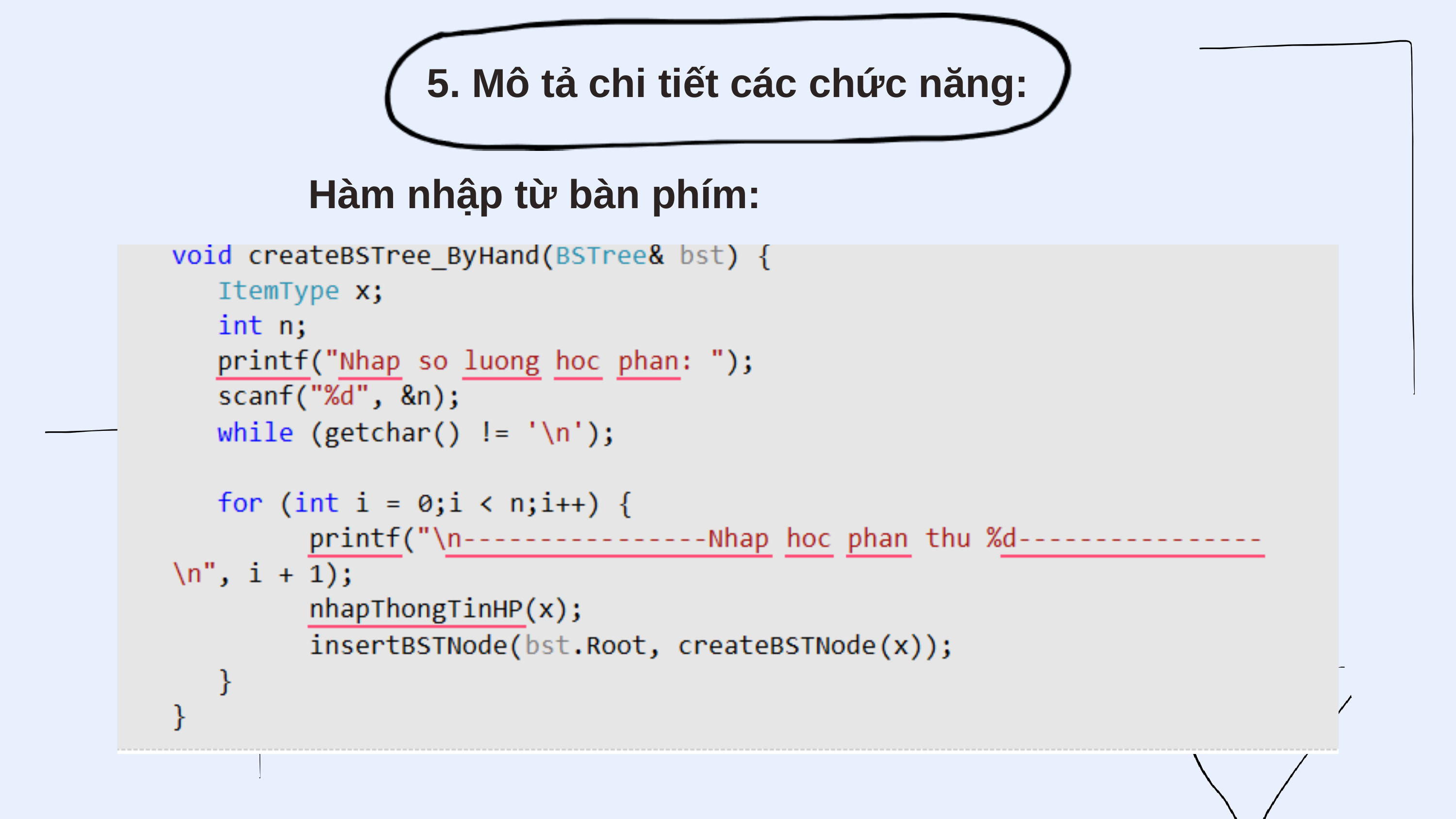

5. Mô tả chi tiết các chức năng:
Hàm nhập từ bàn phím: